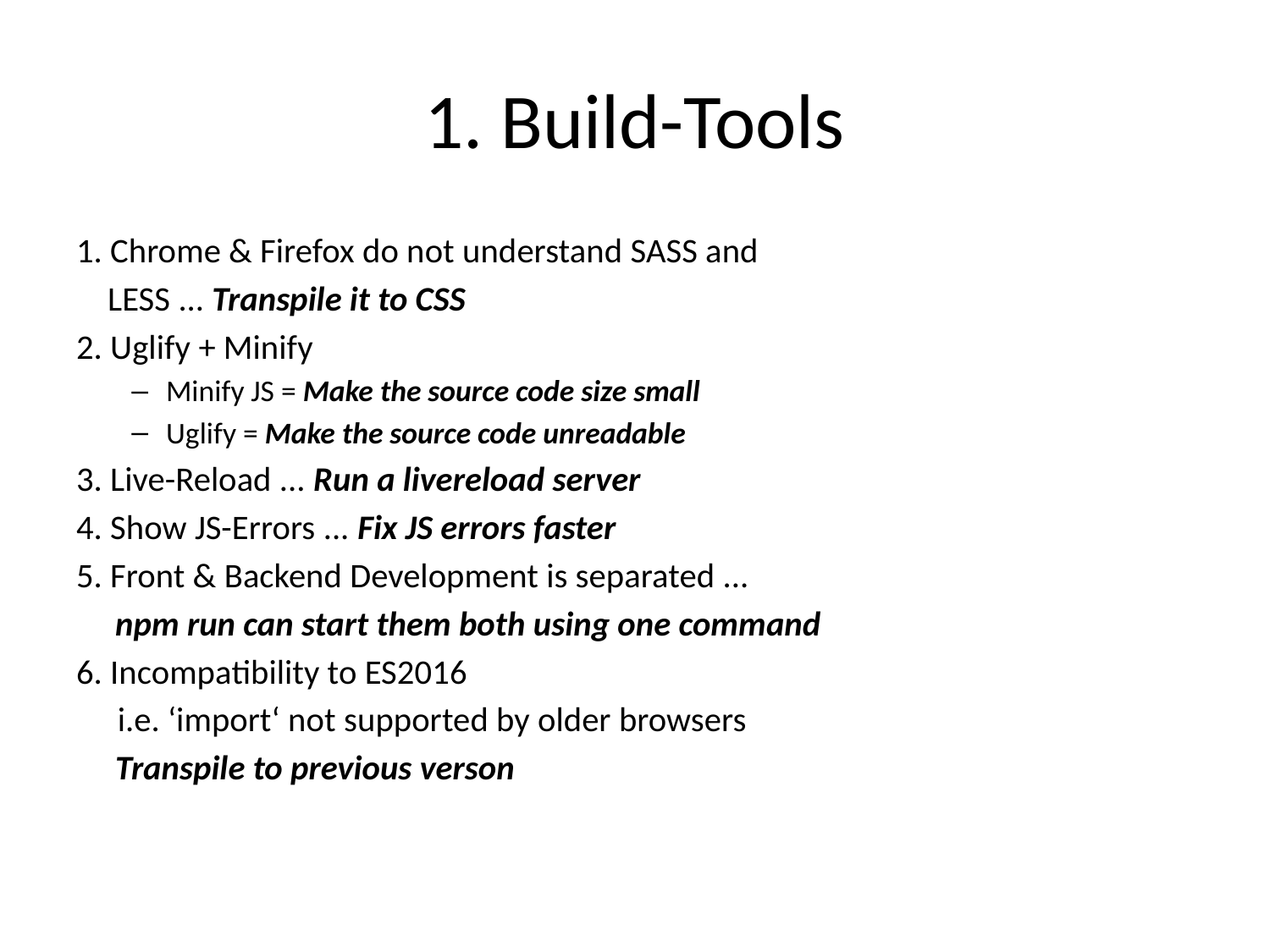

# 1. Build-Tools
1. Chrome & Firefox do not understand SASS and
    LESS ... Transpile it to CSS
2. Uglify + Minify
Minify JS = Make the source code size small
Uglify = Make the source code unreadable
3. Live-Reload ... Run a livereload server
4. Show JS-Errors ... Fix JS errors faster
5. Front & Backend Development is separated ...
     npm run can start them both using one command
6. Incompatibility to ES2016
	i.e. ‘import‘ not supported by older browsers
     Transpile to previous verson